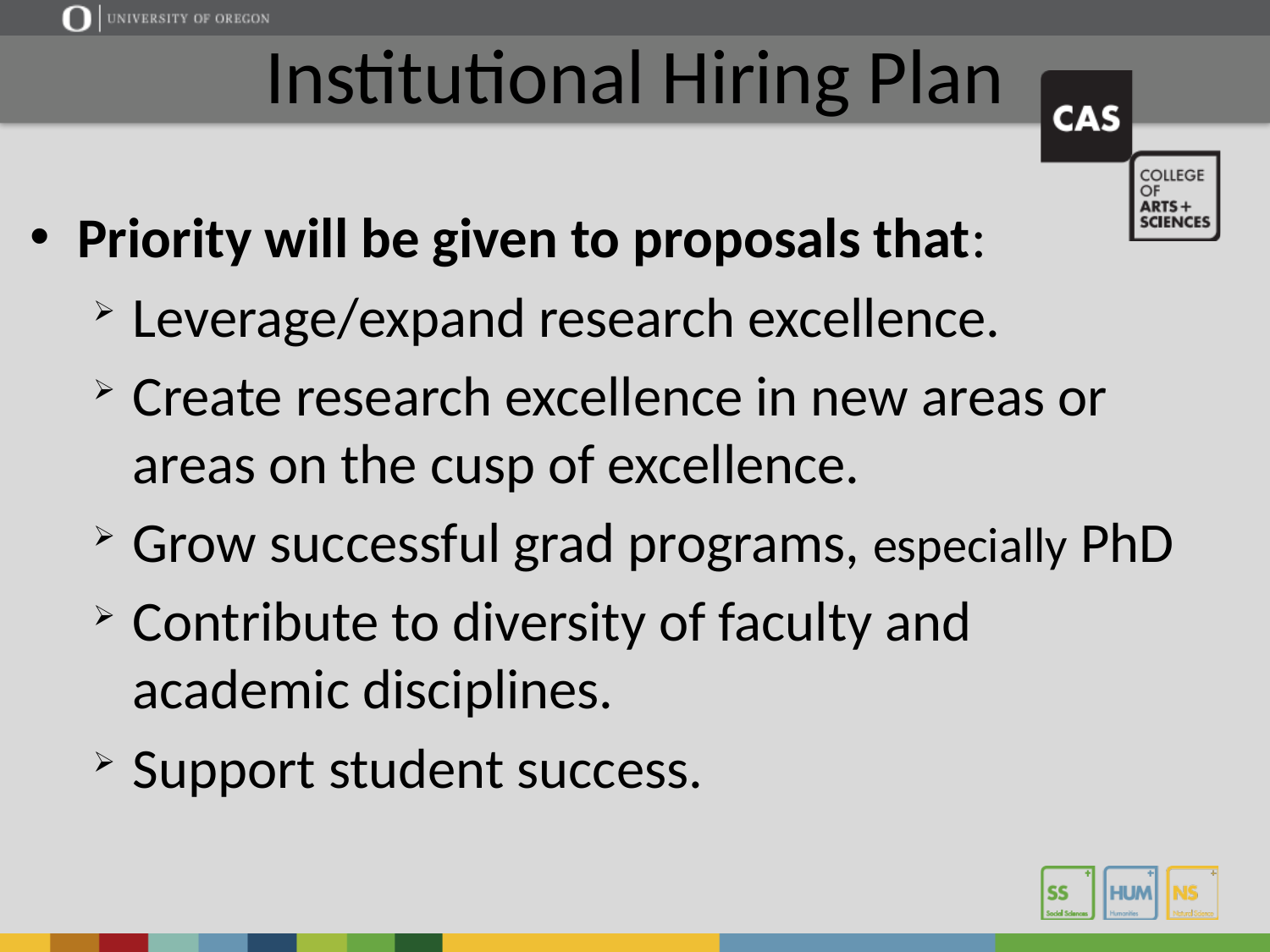

# Institutional Hiring Plan
Priority will be given to proposals that:
Leverage/expand research excellence.
Create research excellence in new areas or areas on the cusp of excellence.
Grow successful grad programs, especially PhD
Contribute to diversity of faculty and academic disciplines.
Support student success.